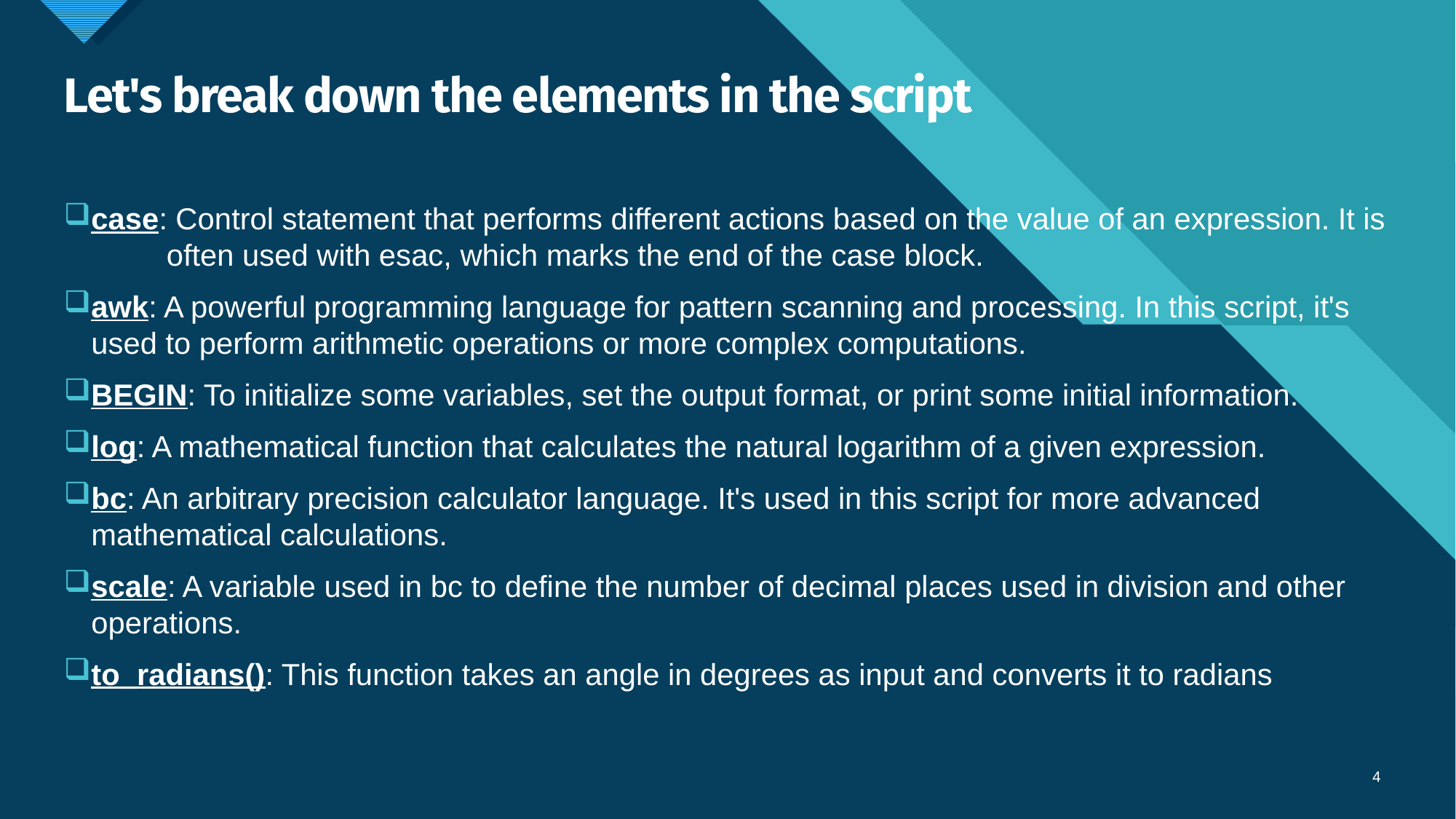

# Let's break down the elements in the script
case: Control statement that performs different actions based on the value of an expression. It is           often used with esac, which marks the end of the case block.
awk: A powerful programming language for pattern scanning and processing. In this script, it's used to perform arithmetic operations or more complex computations.
BEGIN: To initialize some variables, set the output format, or print some initial information.
log: A mathematical function that calculates the natural logarithm of a given expression.
bc: An arbitrary precision calculator language. It's used in this script for more advanced mathematical calculations.
scale: A variable used in bc to define the number of decimal places used in division and other operations.
to_radians(): This function takes an angle in degrees as input and converts it to radians
4